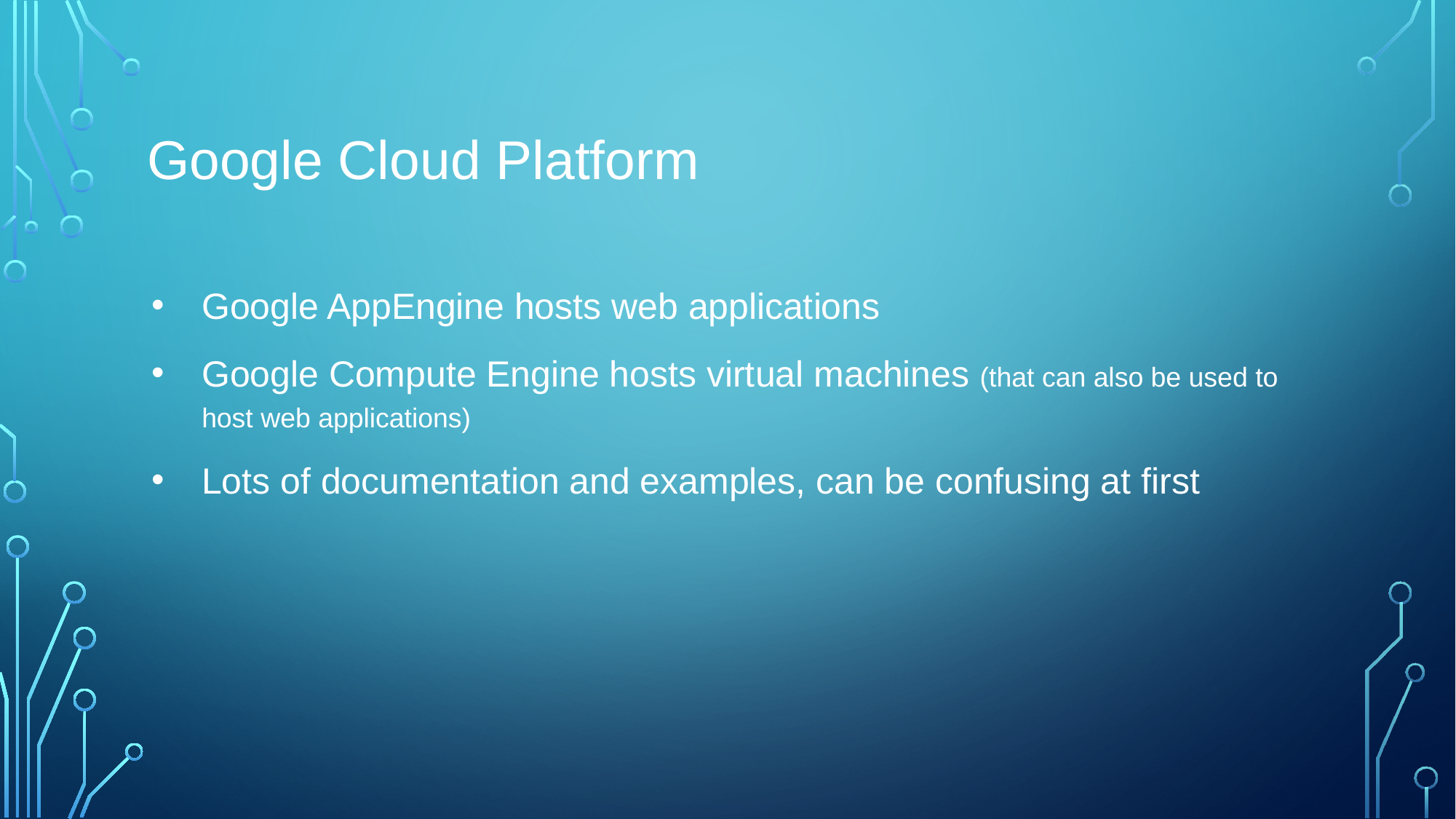

# Google Cloud Platform
Google AppEngine hosts web applications
Google Compute Engine hosts virtual machines (that can also be used to host web applications)
Lots of documentation and examples, can be confusing at first